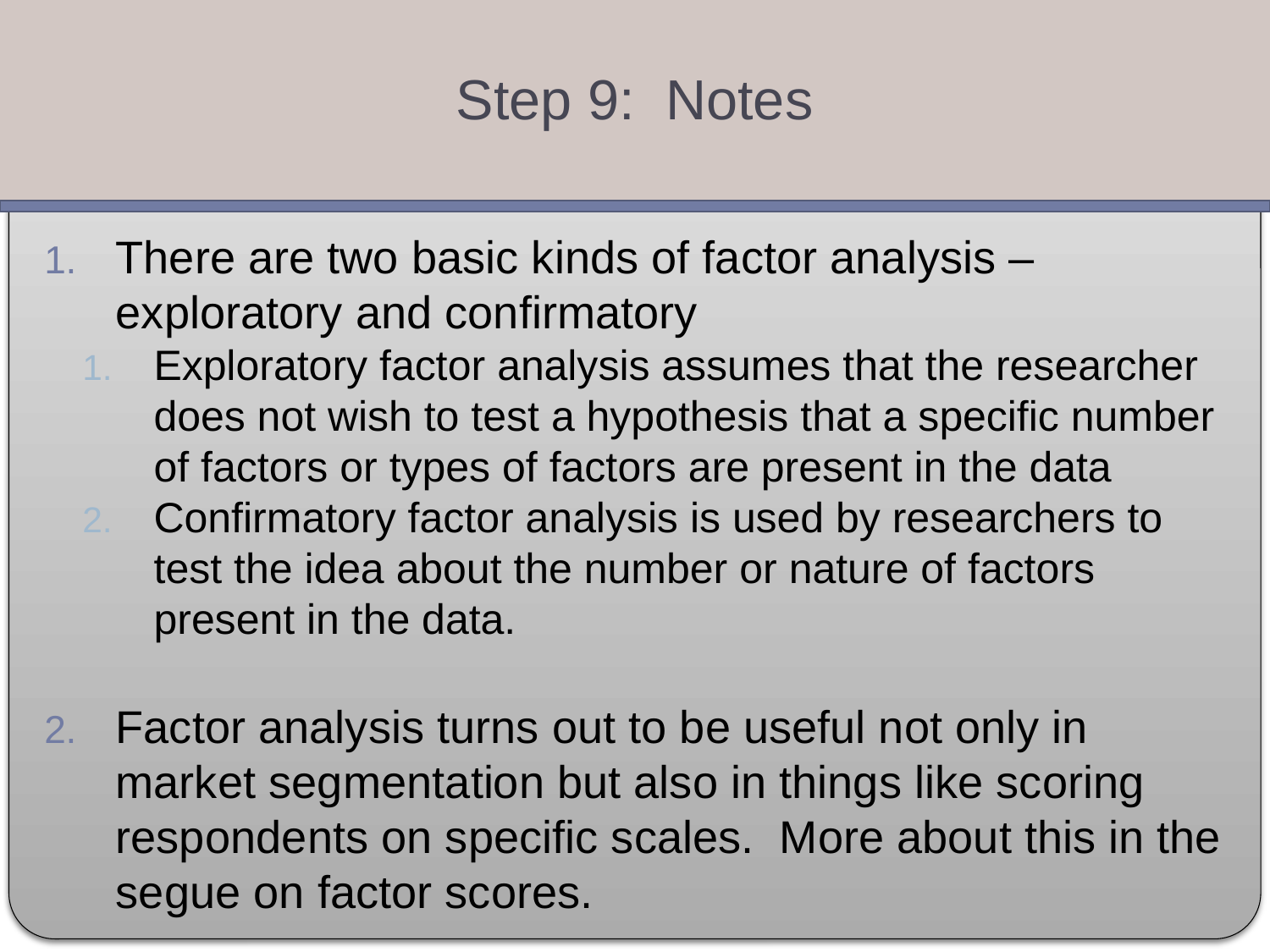

Step 9:  Notes

There are two basic kinds of factor analysis – exploratory and confirmatory
Exploratory factor analysis assumes that the researcher does not wish to test a hypothesis that a specific number of factors or types of factors are present in the data
Confirmatory factor analysis is used by researchers to test the idea about the number or nature of factors present in the data.

Factor analysis turns out to be useful not only in market segmentation but also in things like scoring respondents on specific scales.  More about this in the segue on factor scores.